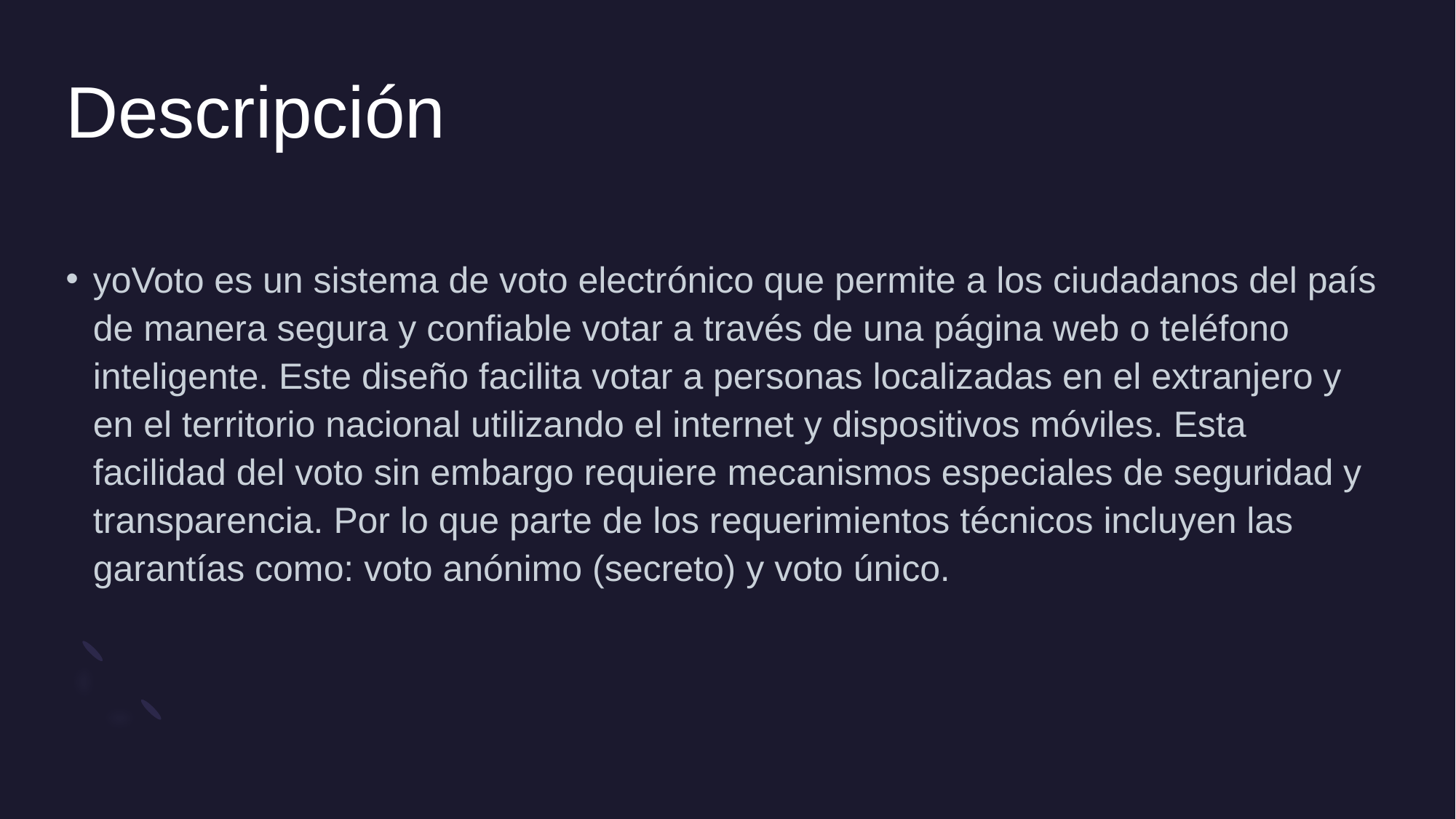

# Descripción
yoVoto es un sistema de voto electrónico que permite a los ciudadanos del país de manera segura y confiable votar a través de una página web o teléfono inteligente. Este diseño facilita votar a personas localizadas en el extranjero y en el territorio nacional utilizando el internet y dispositivos móviles. Esta facilidad del voto sin embargo requiere mecanismos especiales de seguridad y transparencia. Por lo que parte de los requerimientos técnicos incluyen las garantías como: voto anónimo (secreto) y voto único.